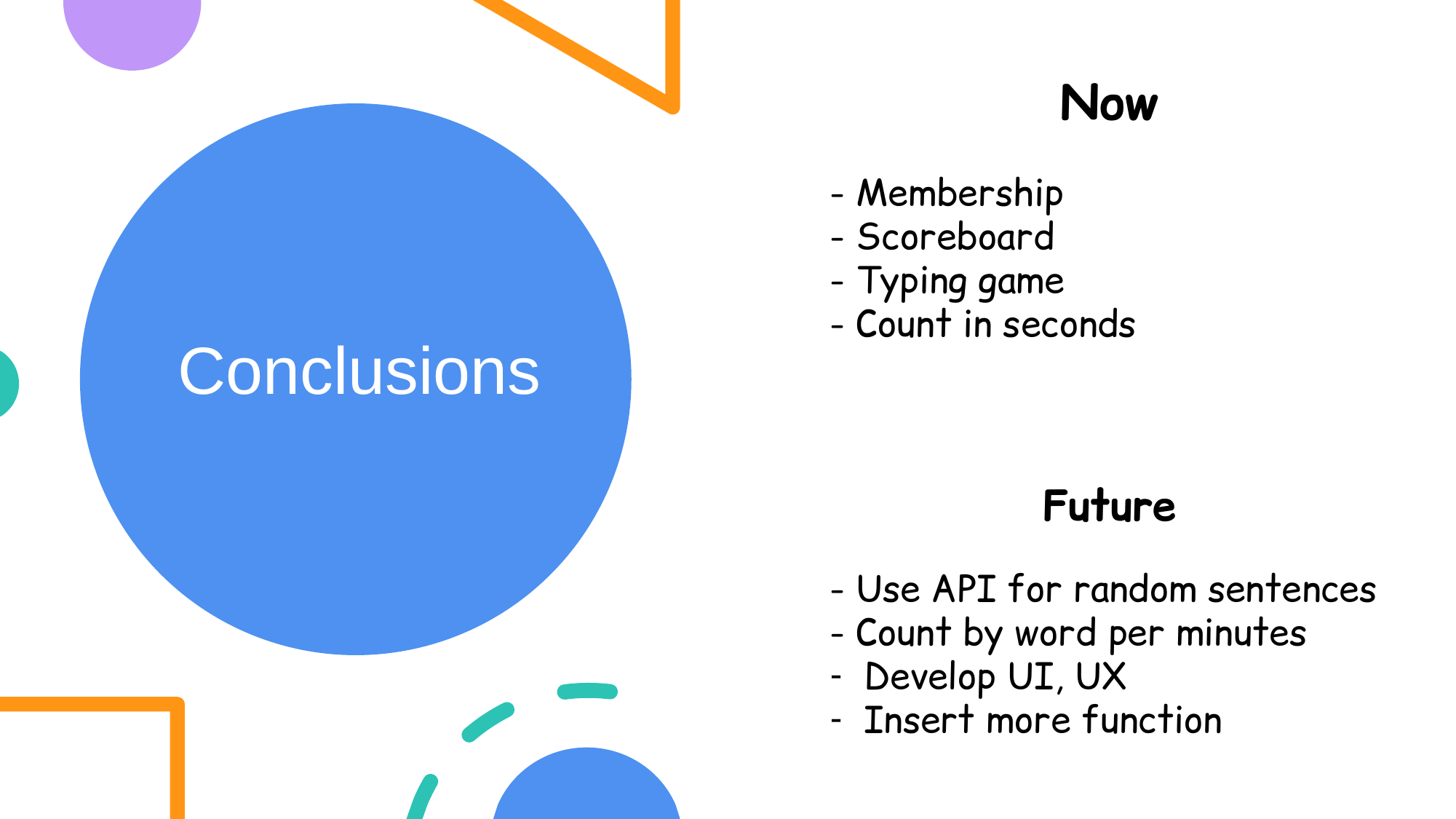

Now

# Conclusions
- Membership
- Scoreboard
- Typing game
- Count in seconds

Future
- Use API for random sentences
- Count by word per minutes
Develop UI, UX
Insert more function